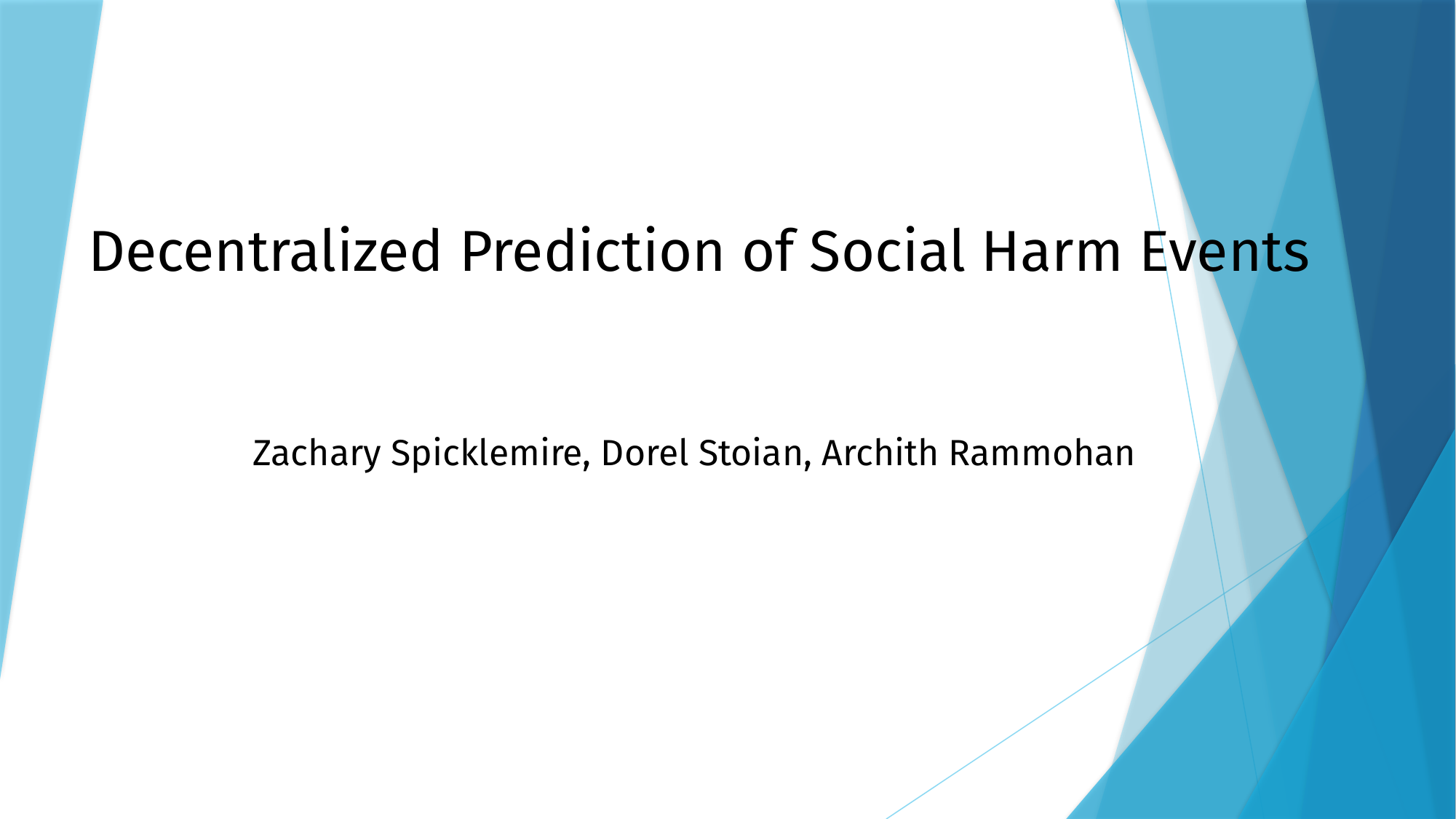

# Decentralized Prediction of Social Harm Events
Zachary Spicklemire, Dorel Stoian, Archith Rammohan